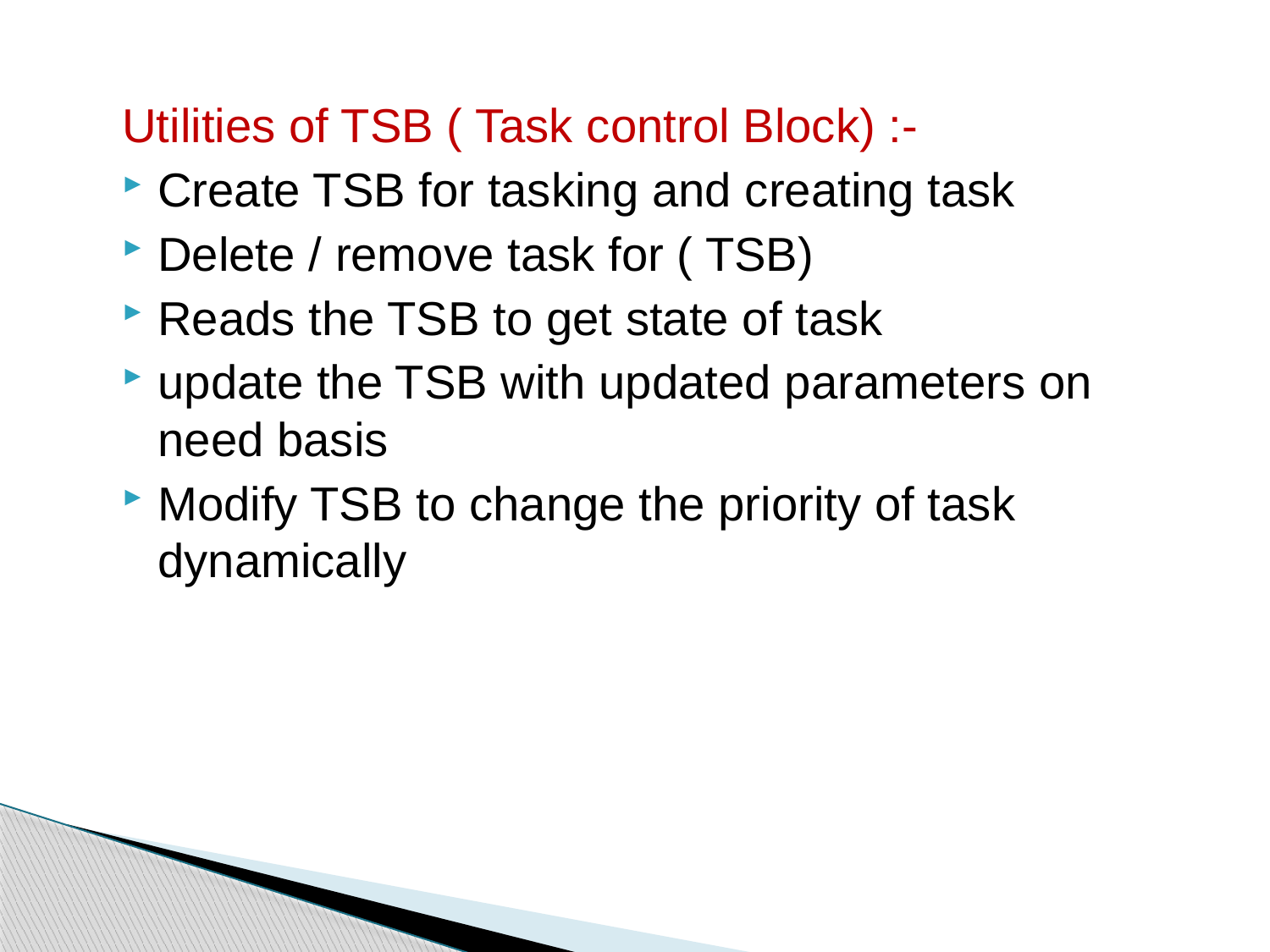

Utilities of TSB ( Task control Block) :-
Create TSB for tasking and creating task
Delete / remove task for ( TSB)
Reads the TSB to get state of task
update the TSB with updated parameters on need basis
Modify TSB to change the priority of task dynamically